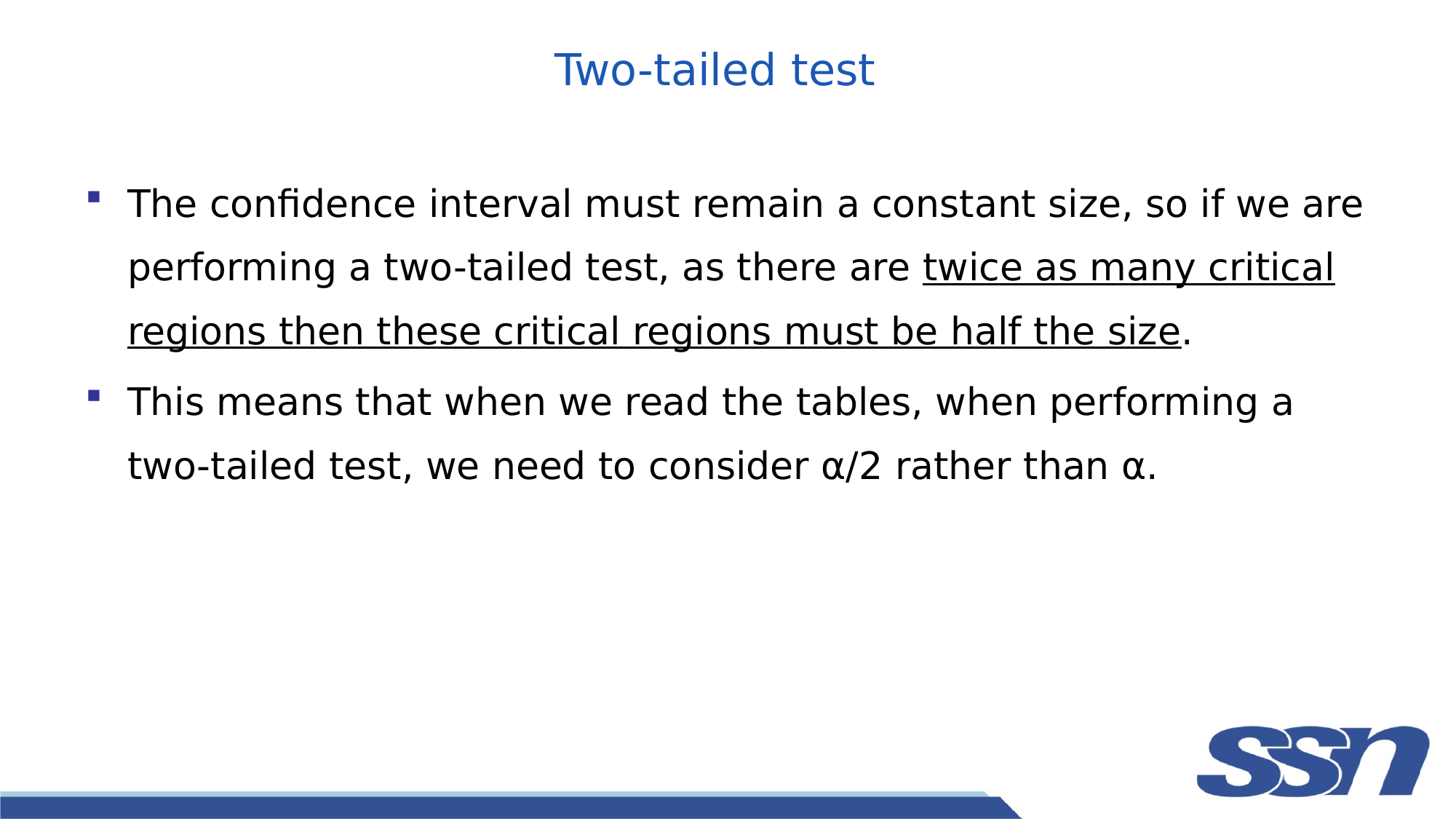

# Two-tailed test
The confidence interval must remain a constant size, so if we are performing a two-tailed test, as there are twice as many critical regions then these critical regions must be half the size.
This means that when we read the tables, when performing a two-tailed test, we need to consider α/2 rather than α.